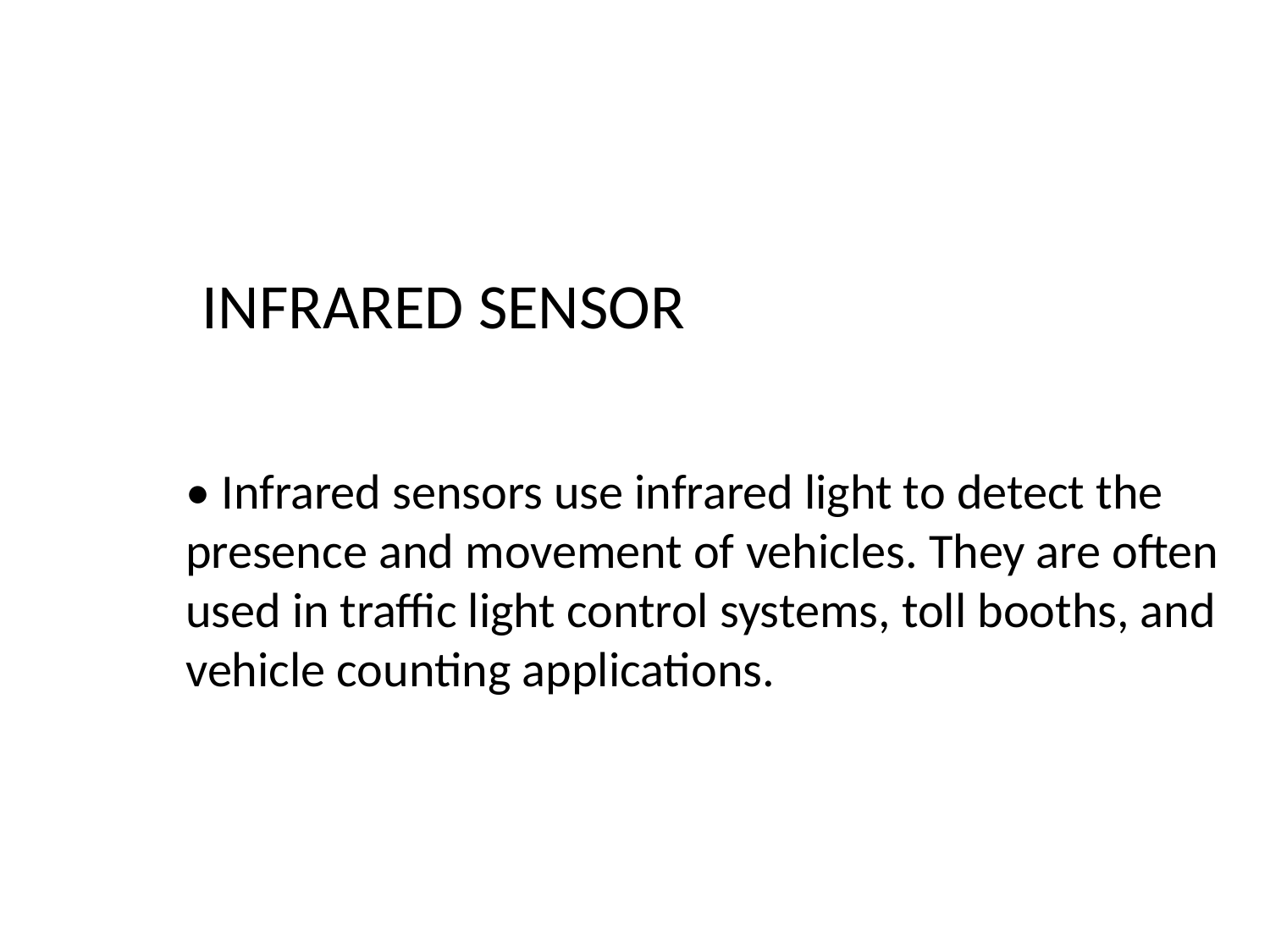

# INFRARED SENSOR
• Infrared sensors use infrared light to detect the presence and movement of vehicles. They are often used in traffic light control systems, toll booths, and vehicle counting applications.